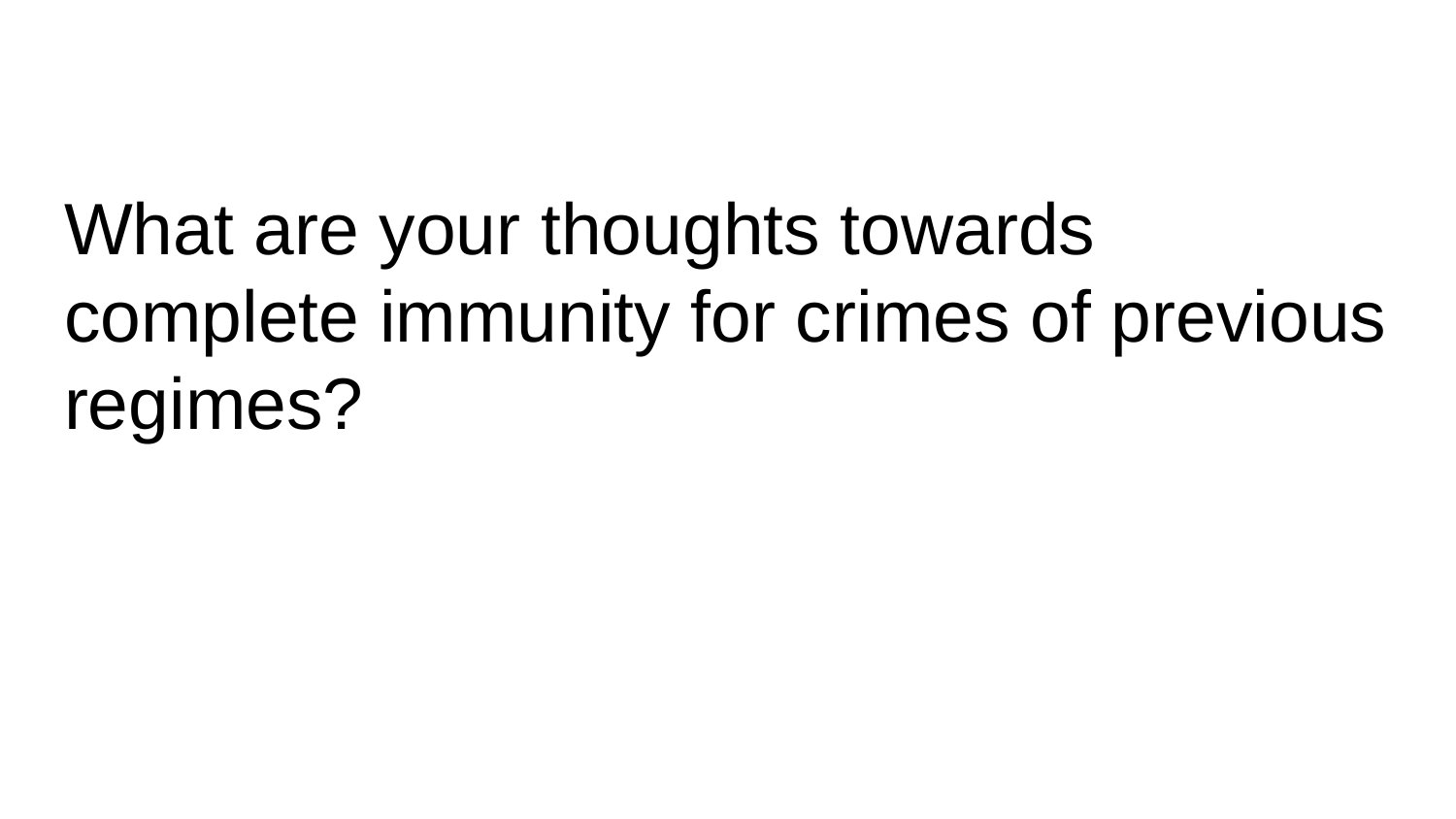

# What are your thoughts towards complete immunity for crimes of previous regimes?